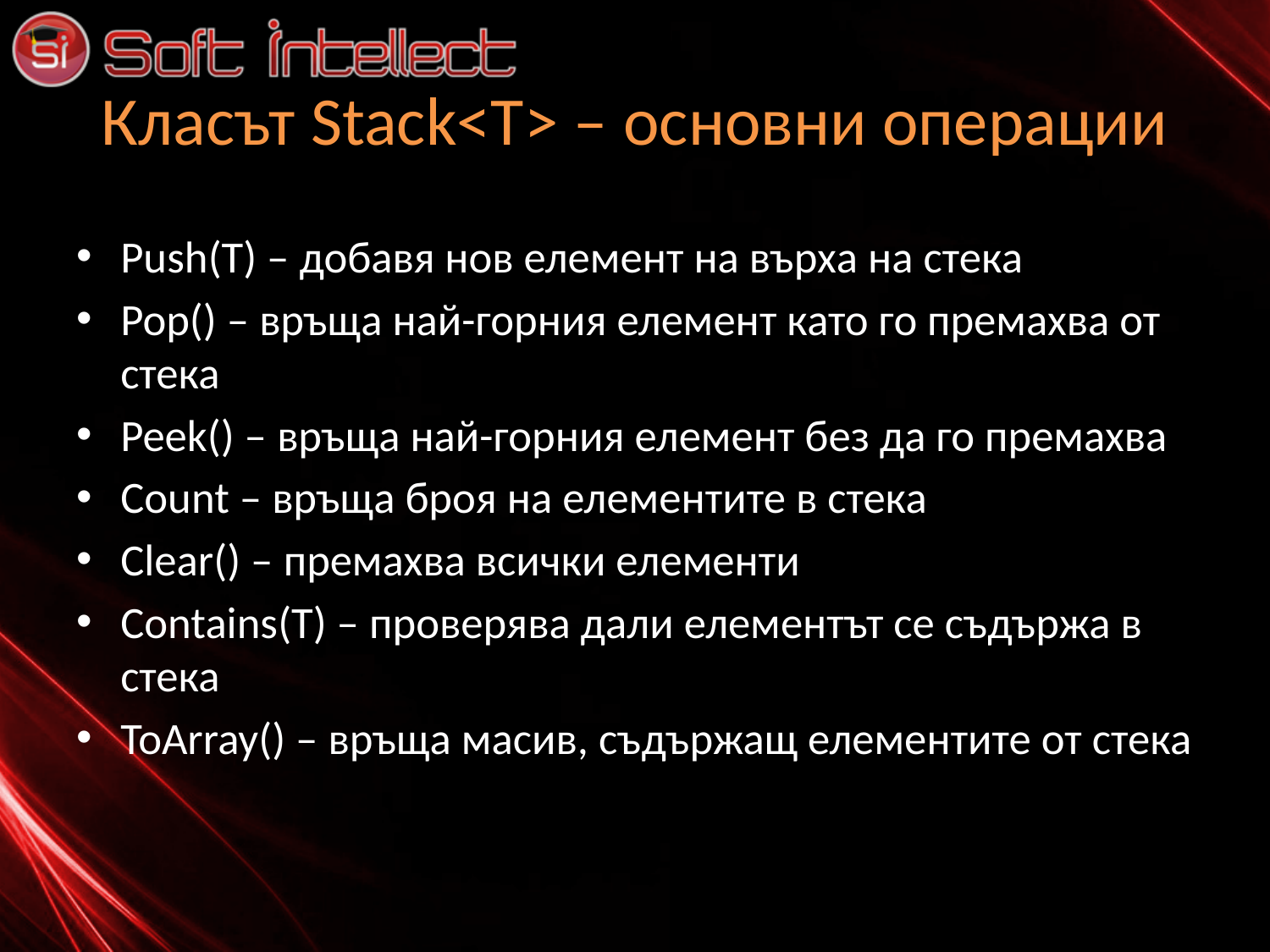

# Класът Stack<T> – основни операции
Push(T) – добавя нов елемент на върха на стека
Pop() – връща най-горния елемент като го премахва от стека
Peek() – връща най-горния елемент без да го премахва
Count – връща броя на елементите в стека
Clear() – премахва всички елементи
Contains(T) – проверява дали елементът се съдържа в стека
ToArray() – връща масив, съдържащ елементите от стека